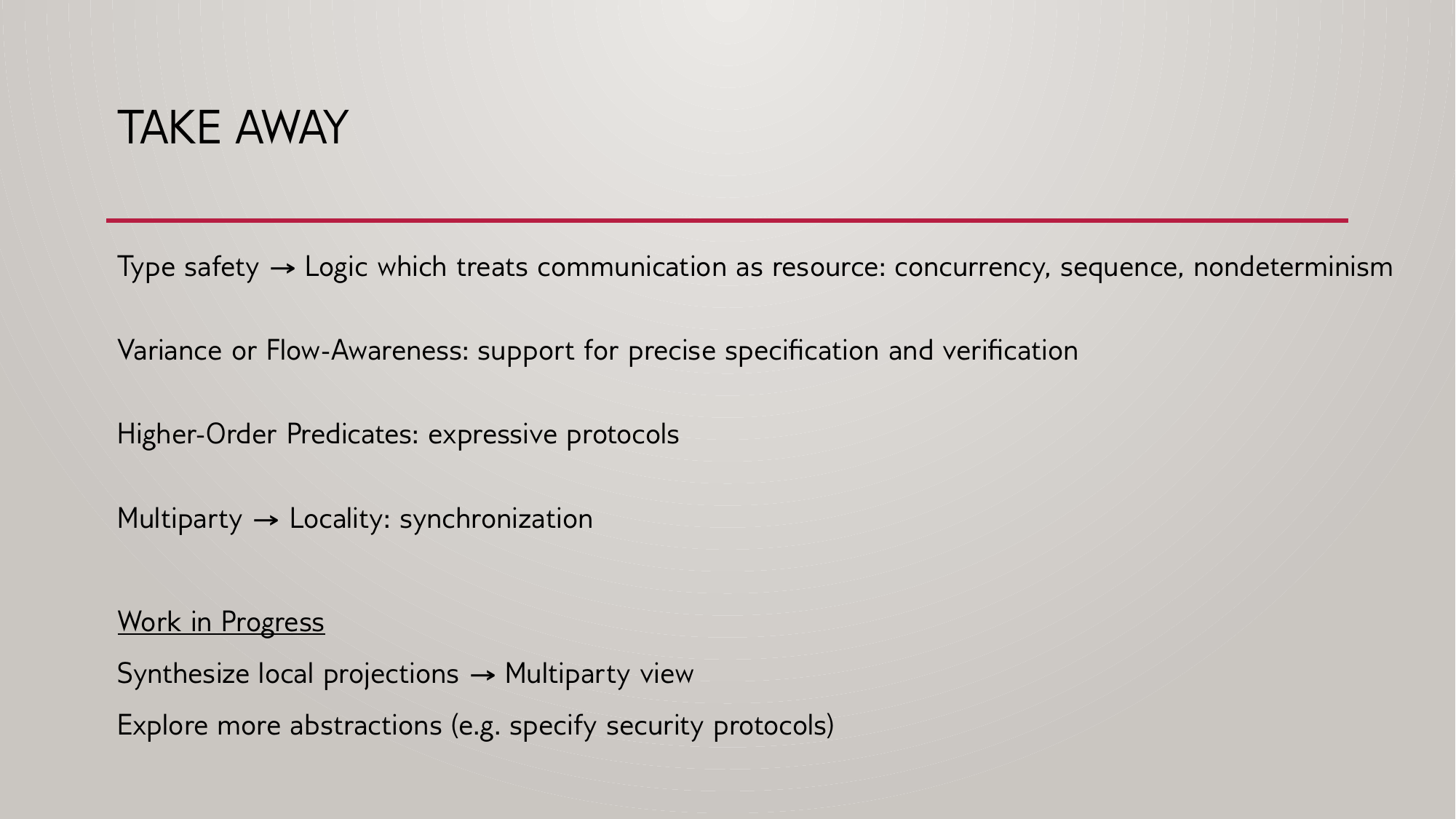

# Take away
Type safety → Logic which treats communication as resource: concurrency, sequence, nondeterminism
Variance or Flow-Awareness: support for precise specification and verification
Higher-Order Predicates: expressive protocols
Multiparty → Locality: synchronization

Work in Progress
Synthesize local projections → Multiparty view
Explore more abstractions (e.g. specify security protocols)